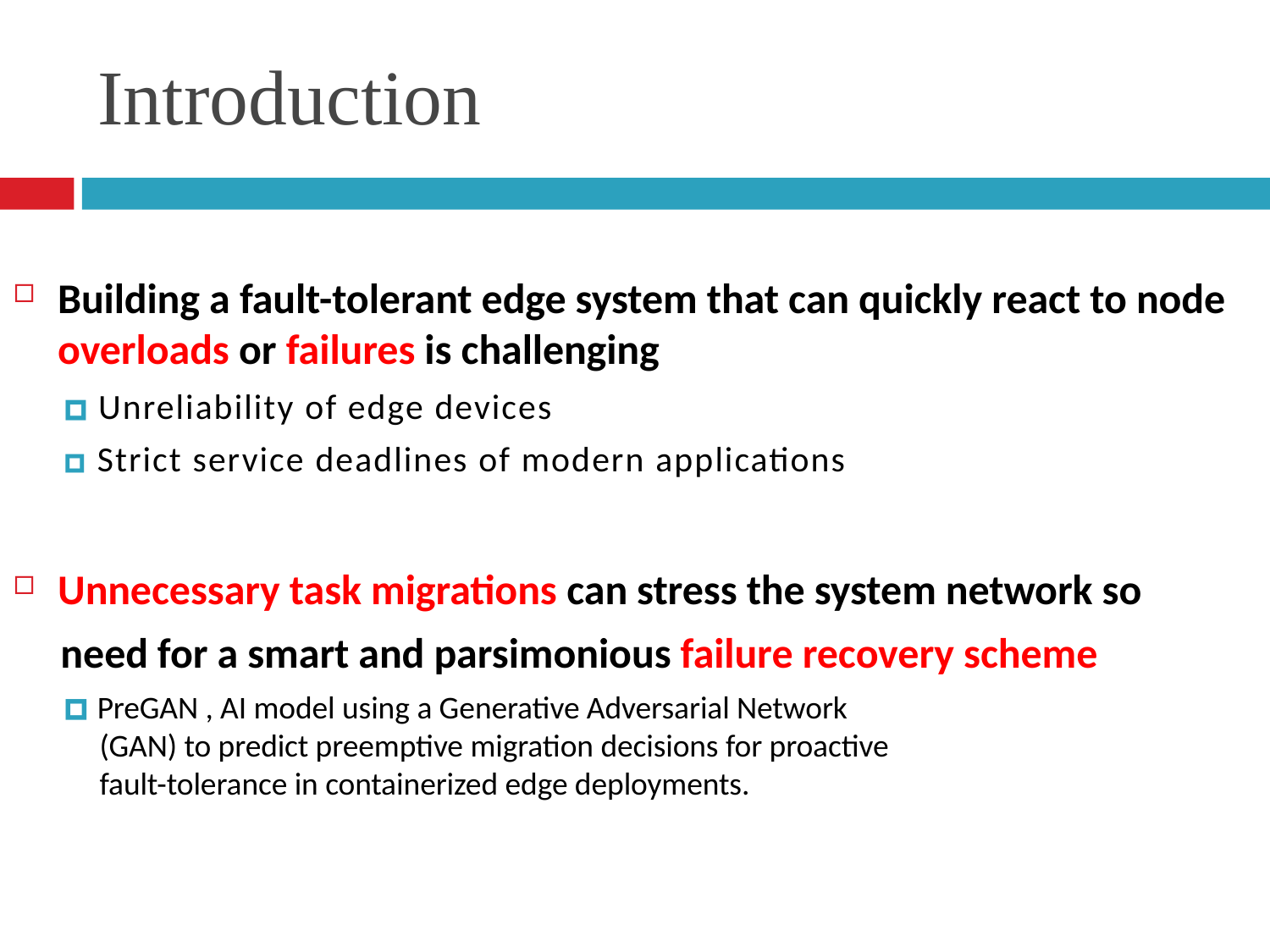

# Introduction
Building a fault-tolerant edge system that can quickly react to node overloads or failures is challenging
🞑 Unreliability of edge devices
🞑 Strict service deadlines of modern applications

Unnecessary task migrations can stress the system network so
     need for a smart and parsimonious failure recovery scheme
🞑 PreGAN , AI model using a Generative Adversarial Network
     (GAN) to predict preemptive migration decisions for proactive
     fault-tolerance in containerized edge deployments.